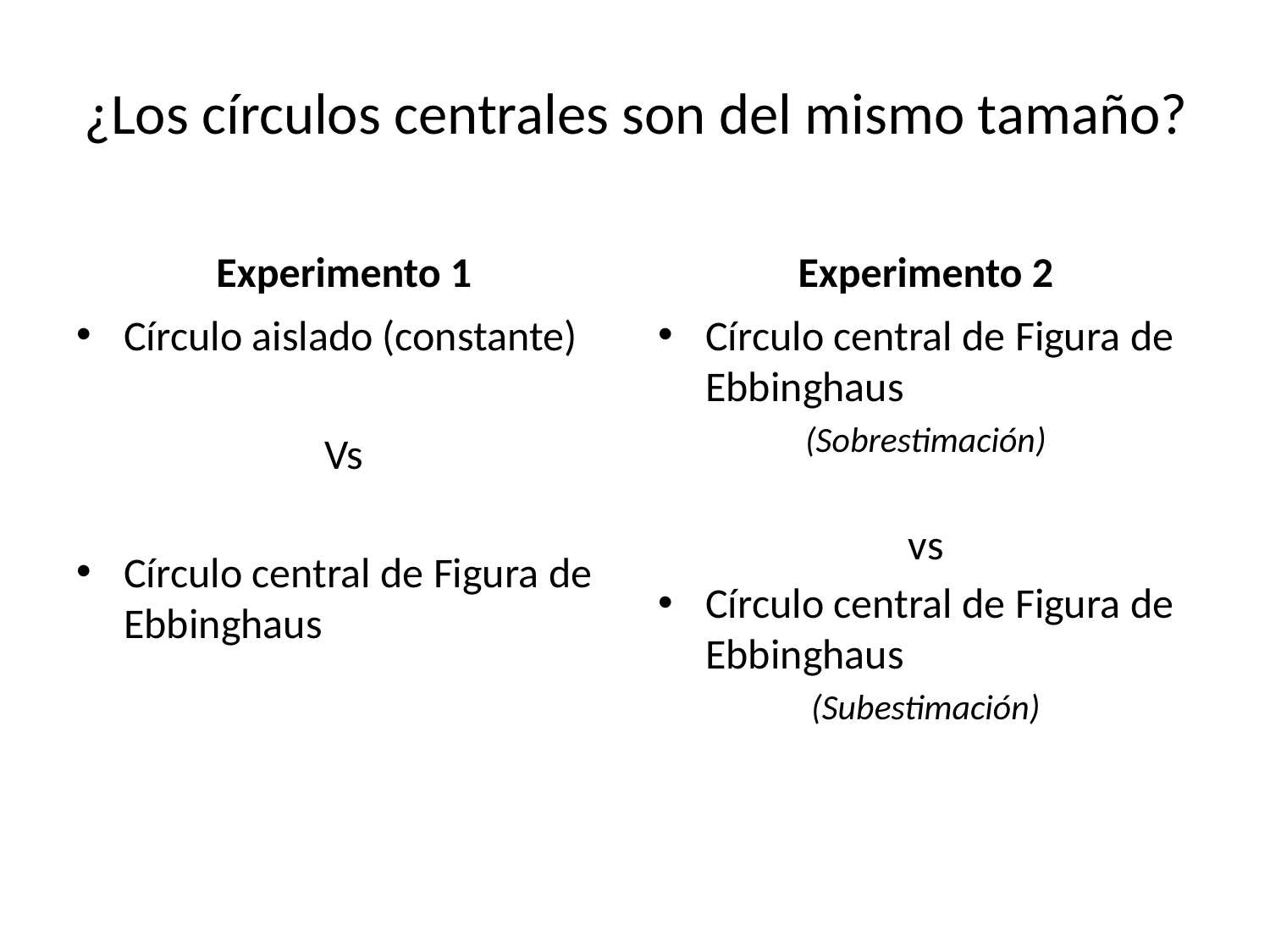

# ¿Los círculos centrales son del mismo tamaño?
Experimento 1
Experimento 2
Círculo aislado (constante)

Vs

Círculo central de Figura de Ebbinghaus
Círculo central de Figura de Ebbinghaus
(Sobrestimación)

vs
Círculo central de Figura de Ebbinghaus
(Subestimación)